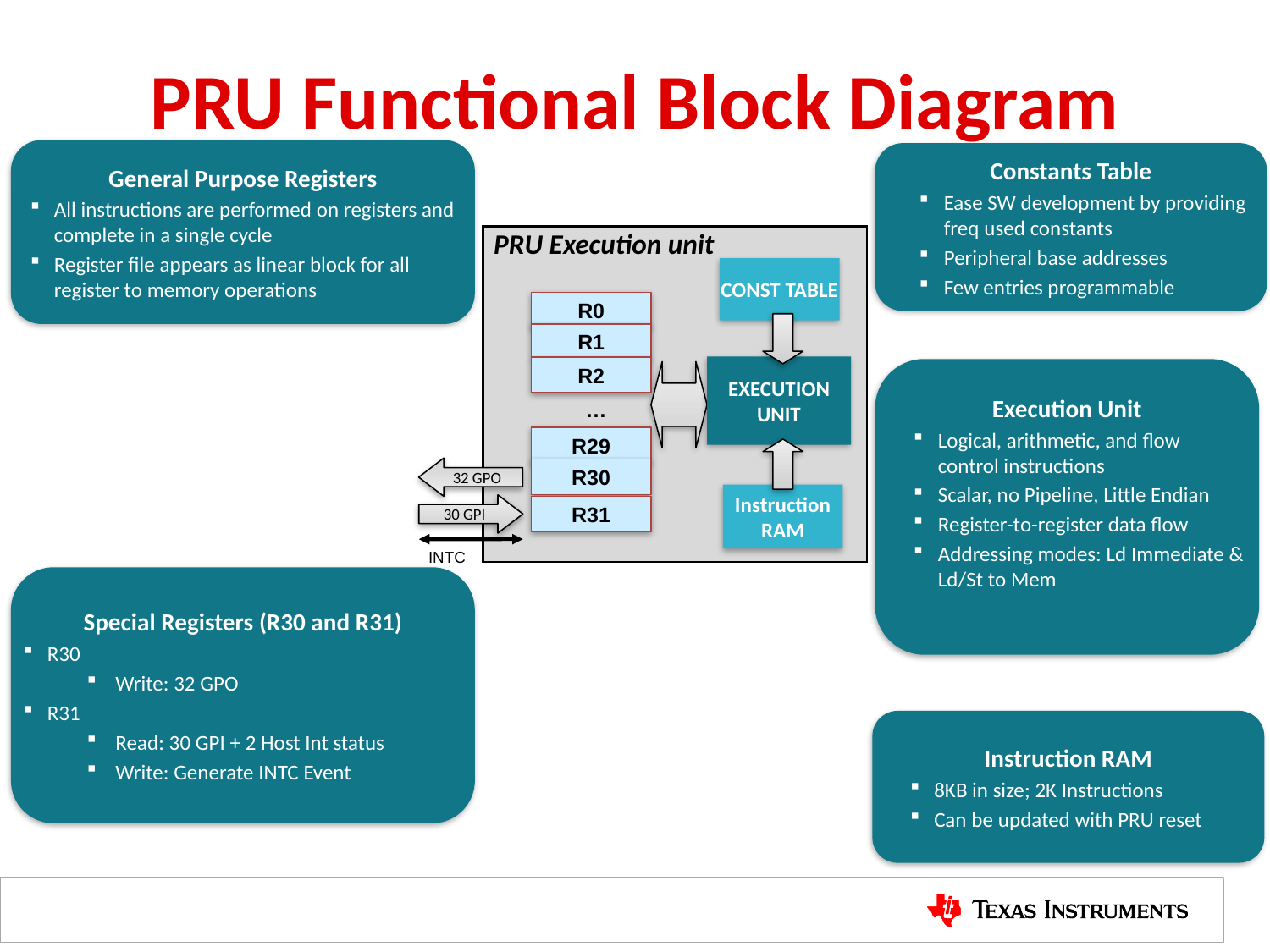

# PRU Functional Block Diagram
General Purpose Registers
All instructions are performed on registers and complete in a single cycle
Register file appears as linear block for all register to memory operations
Constants Table
Ease SW development by providing freq used constants
Peripheral base addresses
Few entries programmable

PRU Execution unit
CONST TABLE
R0

R1
EXECUTION UNIT
R2
Execution Unit
Logical, arithmetic, and flow control instructions
Scalar, no Pipeline, Little Endian
Register-to-register data flow
Addressing modes: Ld Immediate & Ld/St to Mem

…
R29

32 GPO
R30
Instruction RAM
30 GPI
R31

INTC
Special Registers (R30 and R31)
R30
 Write: 32 GPO
R31
 Read: 30 GPI + 2 Host Int status
 Write: Generate INTC Event
Instruction RAM
8KB in size; 2K Instructions
Can be updated with PRU reset